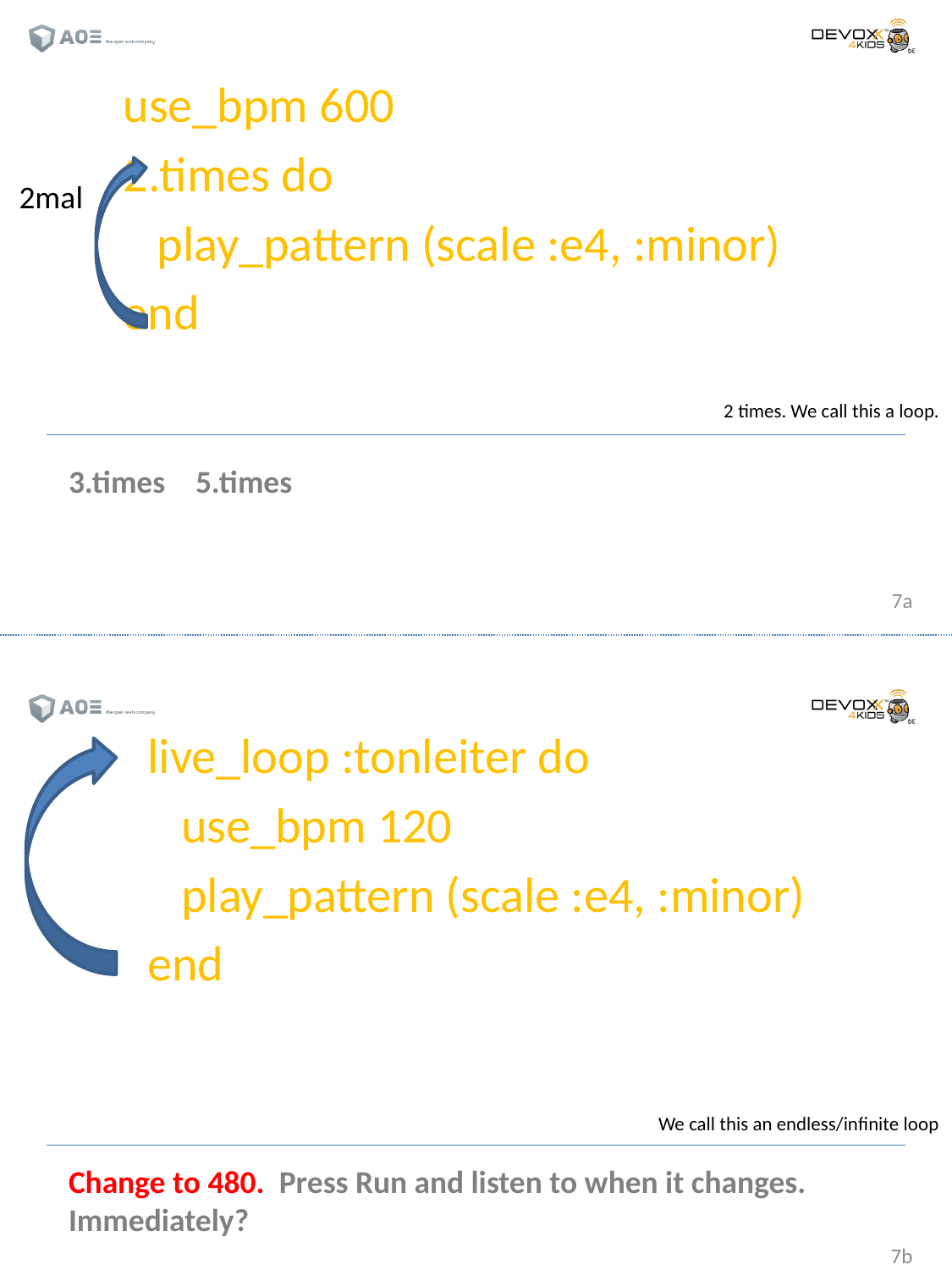

use_bpm 600
2.times do
   play_pattern (scale :e4, :minor)
end

2mal
2 times. We call this a loop.
3.times	5.times
live_loop :tonleiter do
   use_bpm 120
   play_pattern (scale :e4, :minor)
end

We call this an endless/infinite loop
Change to 480.  Press Run and listen to when it changes. Immediately?